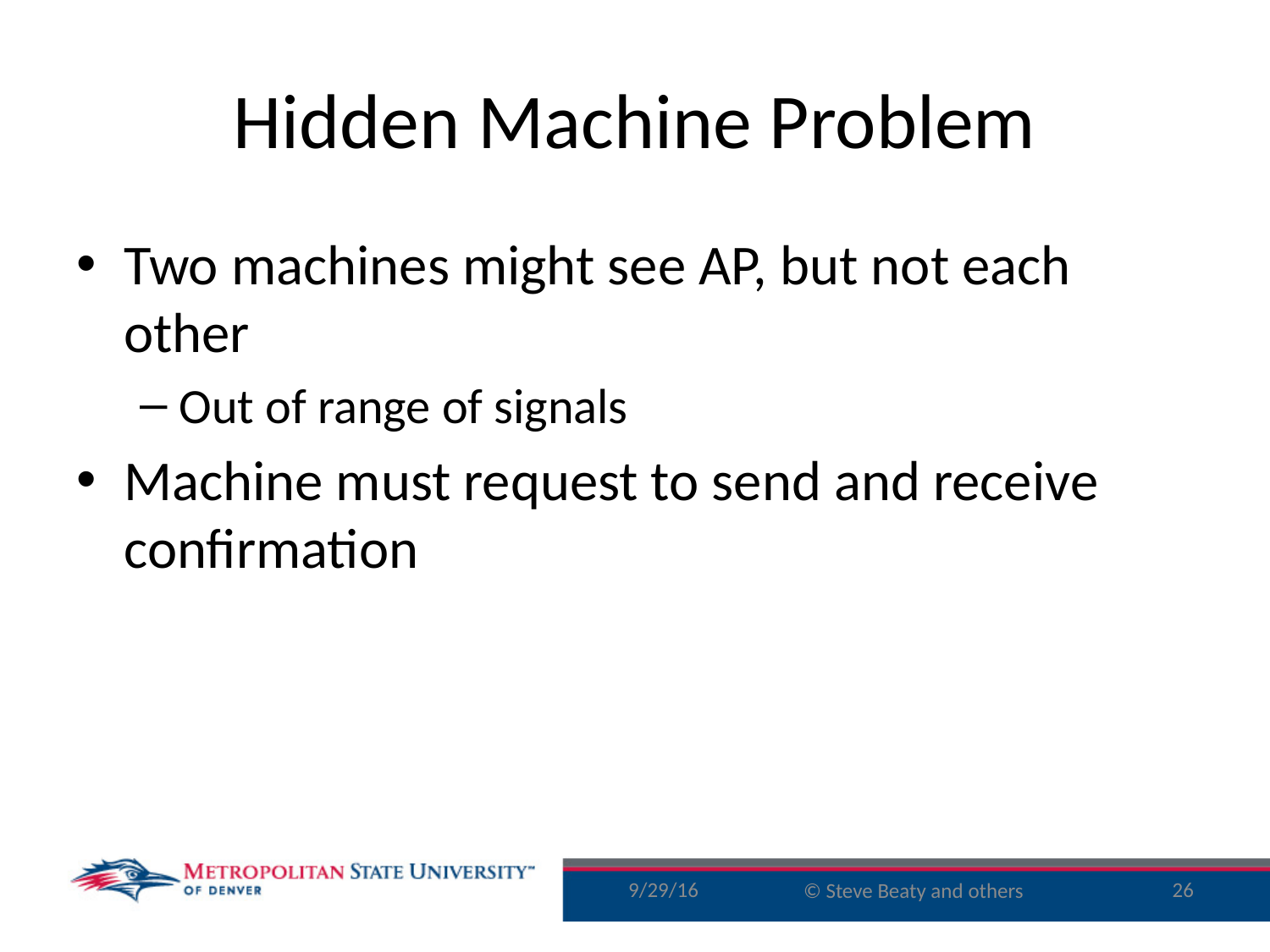

# Hidden Machine Problem
Two machines might see AP, but not each other
Out of range of signals
Machine must request to send and receive confirmation
9/29/16
26
© Steve Beaty and others